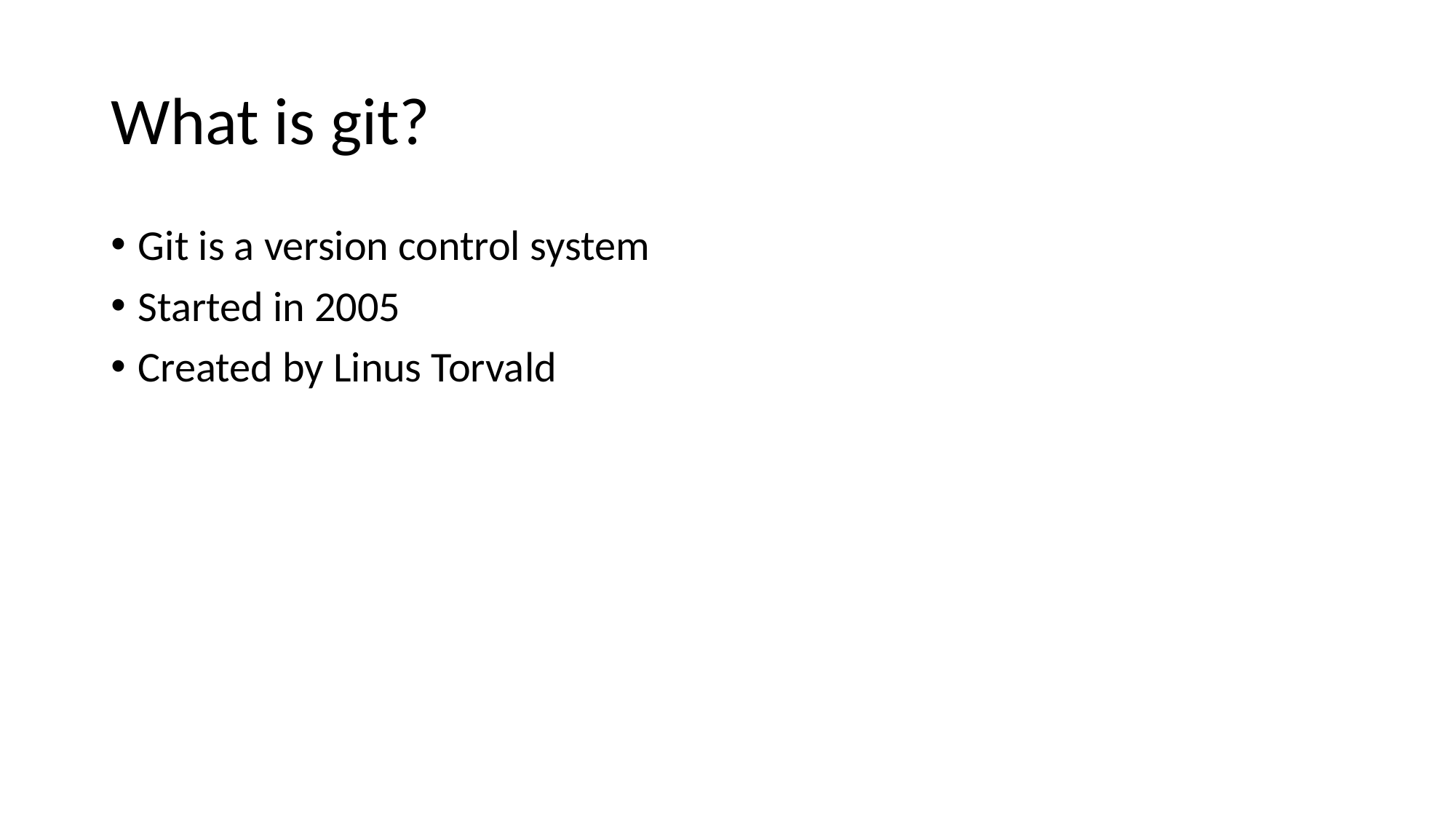

# What is git?
Git is a version control system
Started in 2005
Created by Linus Torvald